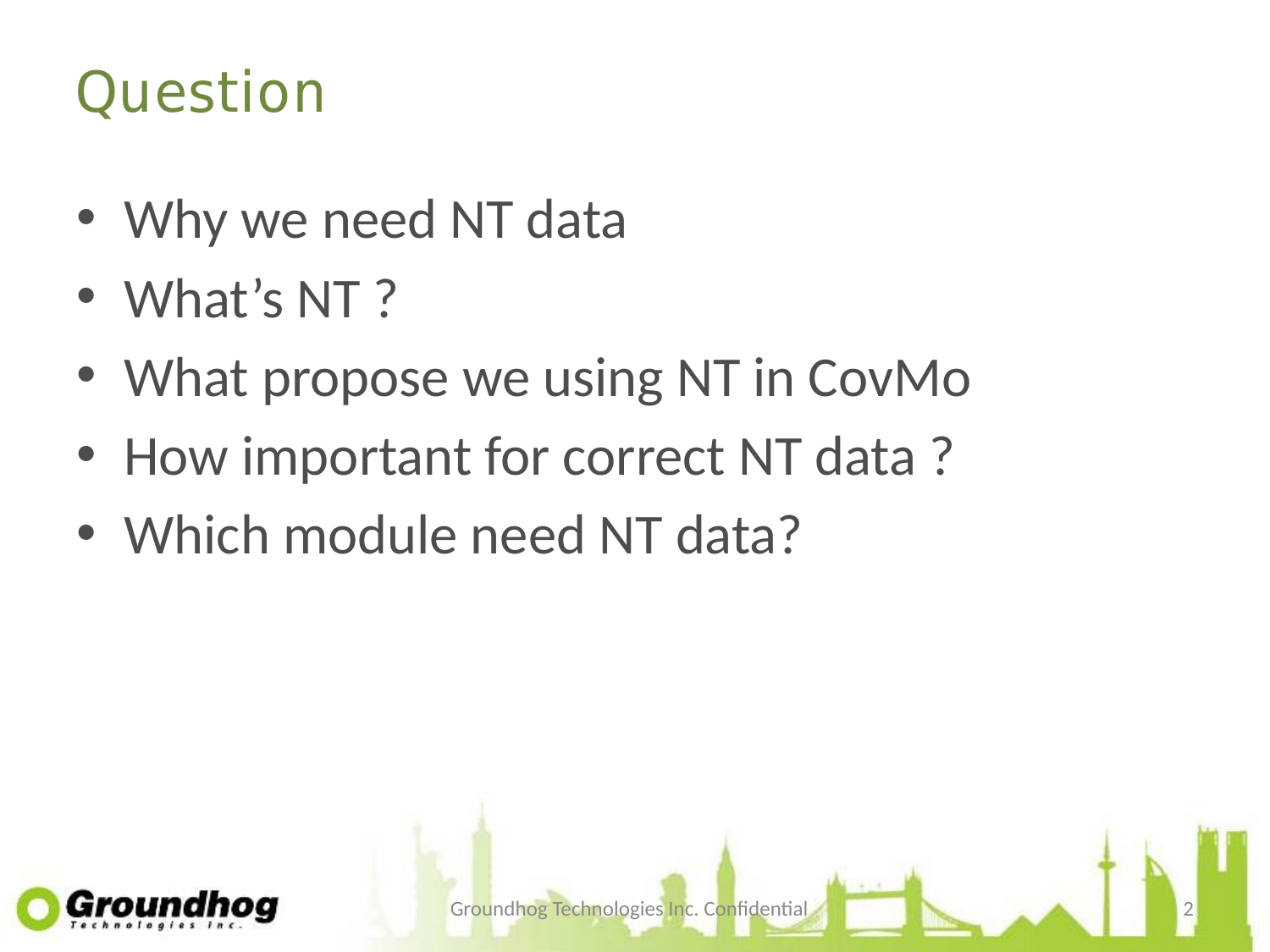

# Question
Why we need NT data
What’s NT ?
What propose we using NT in CovMo
How important for correct NT data ?
Which module need NT data?
Groundhog Technologies Inc. Confidential
2